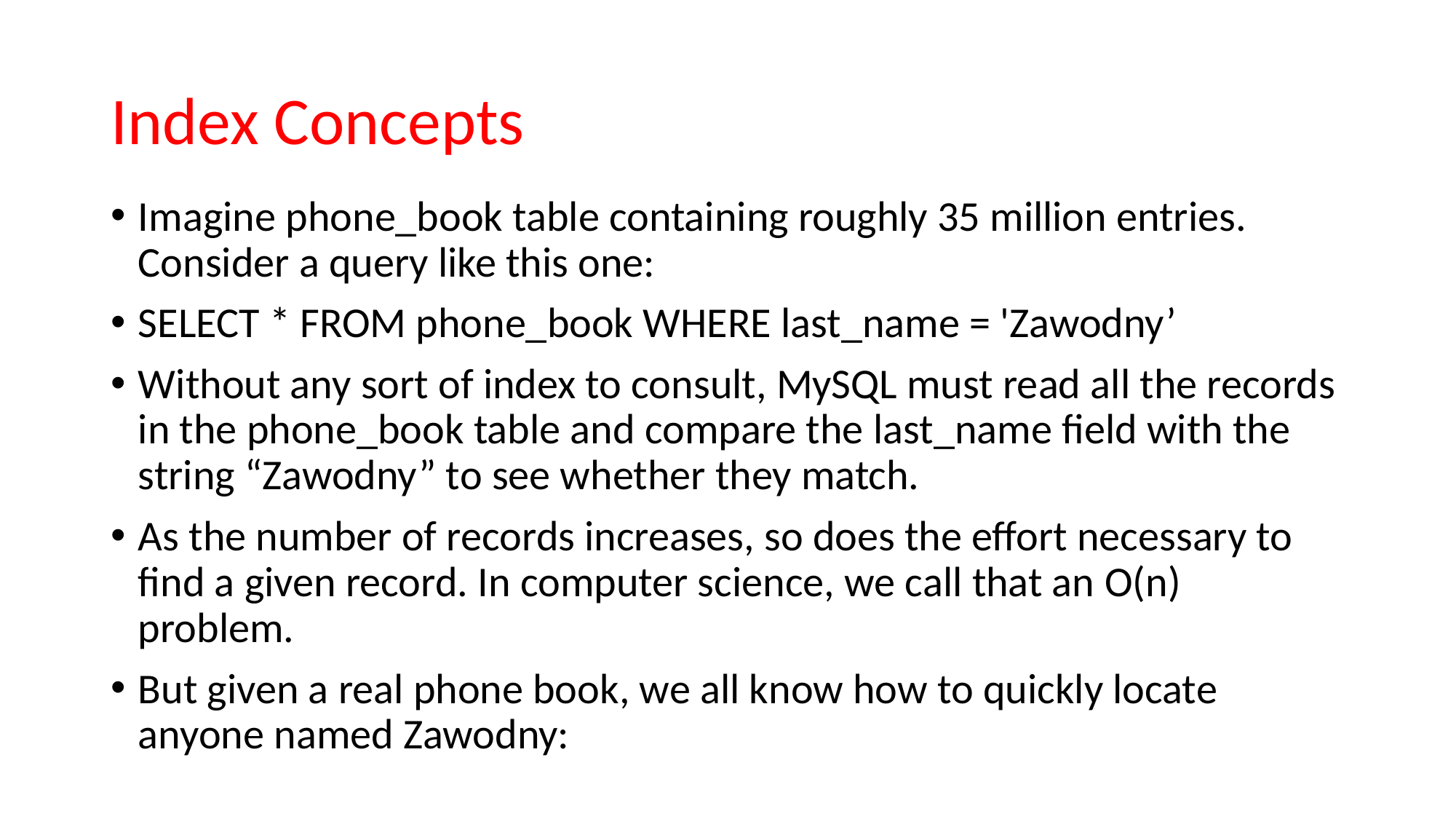

# Index Concepts
Imagine phone_book table containing roughly 35 million entries. Consider a query like this one:
SELECT * FROM phone_book WHERE last_name = 'Zawodny’
Without any sort of index to consult, MySQL must read all the records in the phone_book table and compare the last_name field with the string “Zawodny” to see whether they match.
As the number of records increases, so does the effort necessary to find a given record. In computer science, we call that an O(n) problem.
But given a real phone book, we all know how to quickly locate anyone named Zawodny: